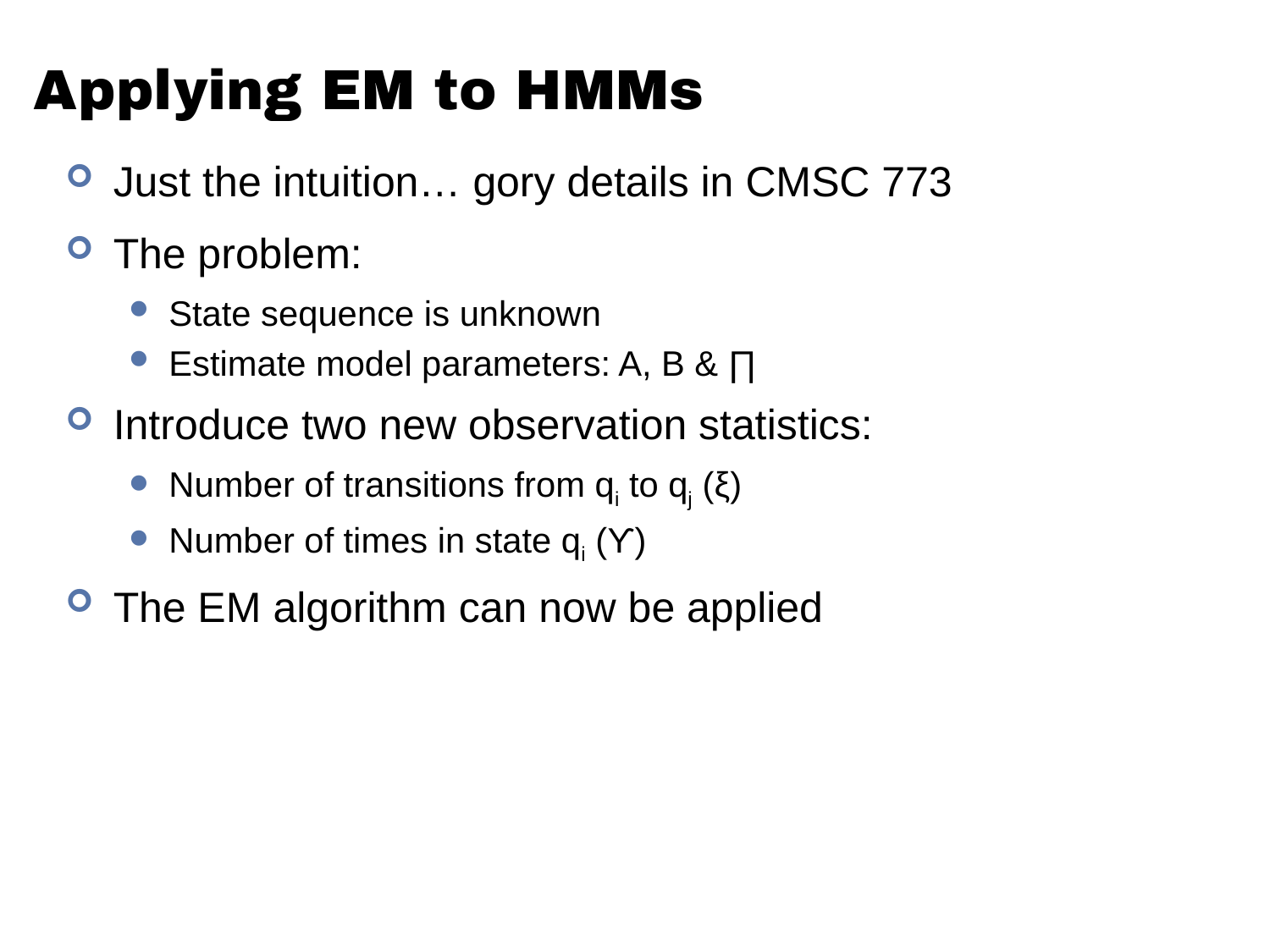

# Applying EM to HMMs
Just the intuition… gory details in CMSC 773
The problem:
State sequence is unknown
Estimate model parameters: A, B & ∏
Introduce two new observation statistics:
Number of transitions from qi to qj (ξ)
Number of times in state qi (ϒ)
The EM algorithm can now be applied